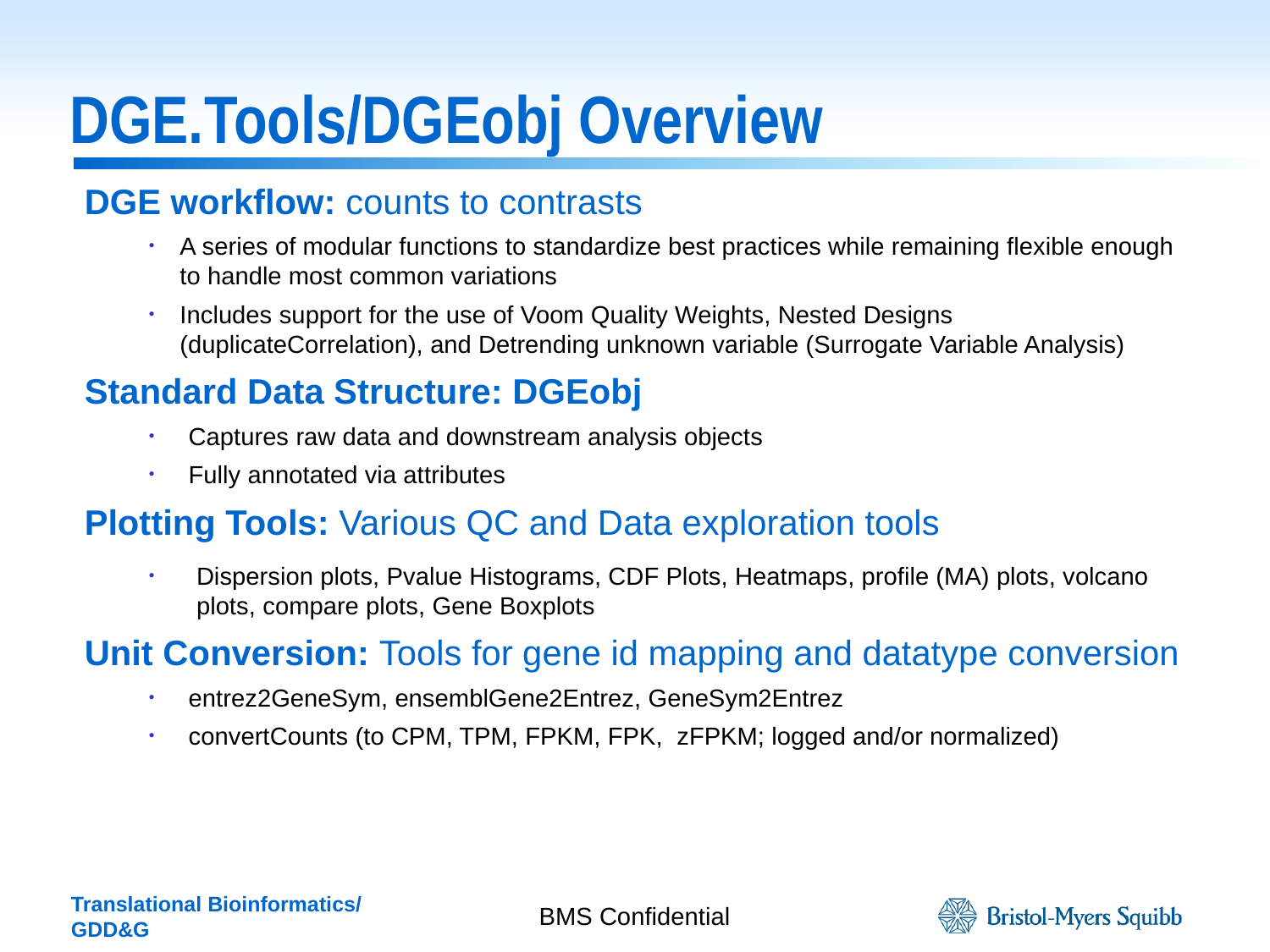

# DGE.Tools/DGEobj Overview
DGE workflow: counts to contrasts
A series of modular functions to standardize best practices while remaining flexible enough to handle most common variations
Includes support for the use of Voom Quality Weights, Nested Designs (duplicateCorrelation), and Detrending unknown variable (Surrogate Variable Analysis)
Standard Data Structure: DGEobj
Captures raw data and downstream analysis objects
Fully annotated via attributes
Plotting Tools: Various QC and Data exploration tools
Dispersion plots, Pvalue Histograms, CDF Plots, Heatmaps, profile (MA) plots, volcano plots, compare plots, Gene Boxplots
Unit Conversion: Tools for gene id mapping and datatype conversion
entrez2GeneSym, ensemblGene2Entrez, GeneSym2Entrez
convertCounts (to CPM, TPM, FPKM, FPK,  zFPKM; logged and/or normalized)
BMS Confidential